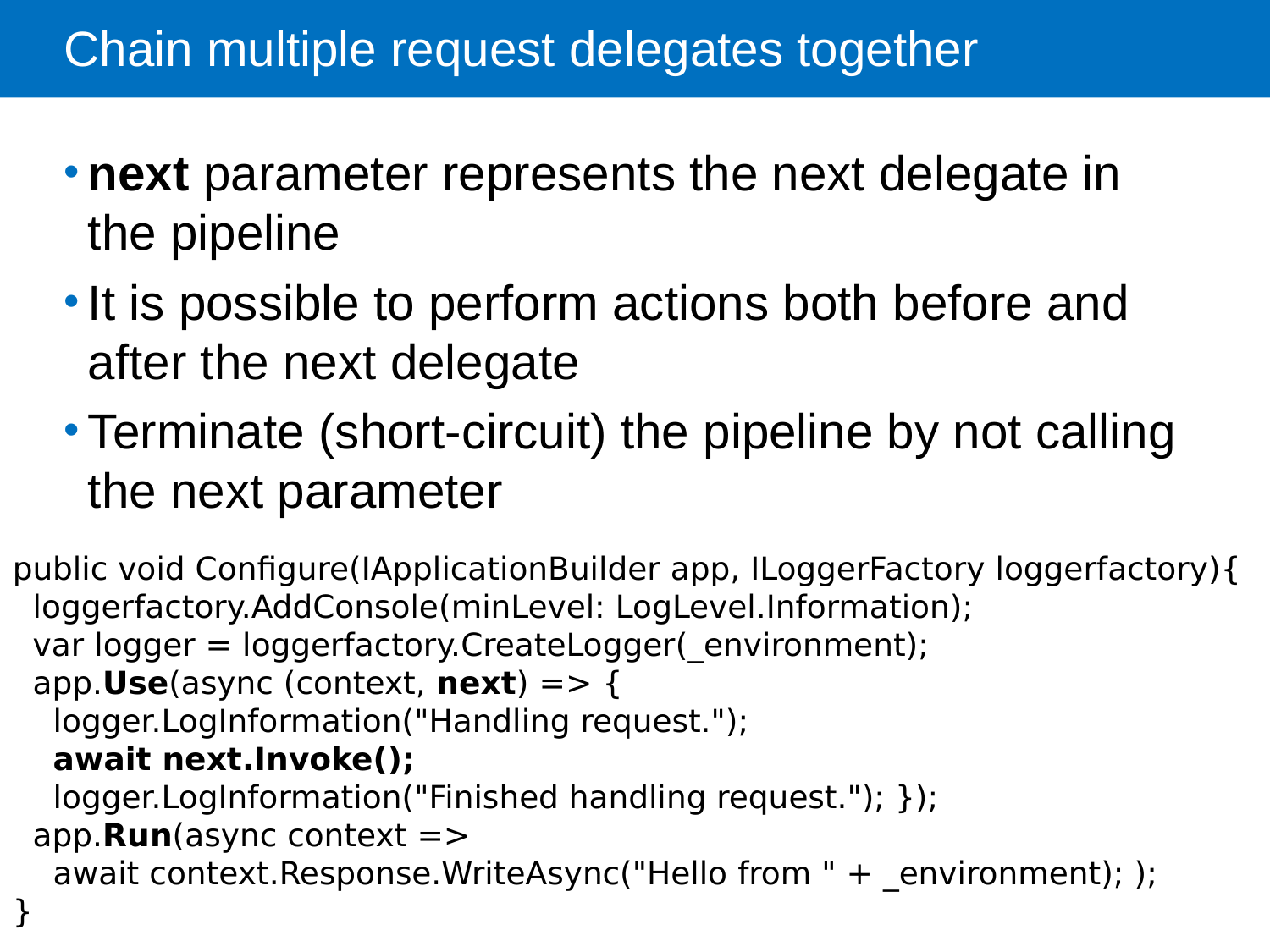

# Chain multiple request delegates together
next parameter represents the next delegate in the pipeline
It is possible to perform actions both before and after the next delegate
Terminate (short-circuit) the pipeline by not calling the next parameter

public void Configure(IApplicationBuilder app, ILoggerFactory loggerfactory){
  loggerfactory.AddConsole(minLevel: LogLevel.Information);
  var logger = loggerfactory.CreateLogger(_environment);
  app.Use(async (context, next) => {
    logger.LogInformation("Handling request.");
    await next.Invoke();
    logger.LogInformation("Finished handling request."); });
  app.Run(async context =>
    await context.Response.WriteAsync("Hello from " + _environment); );
}